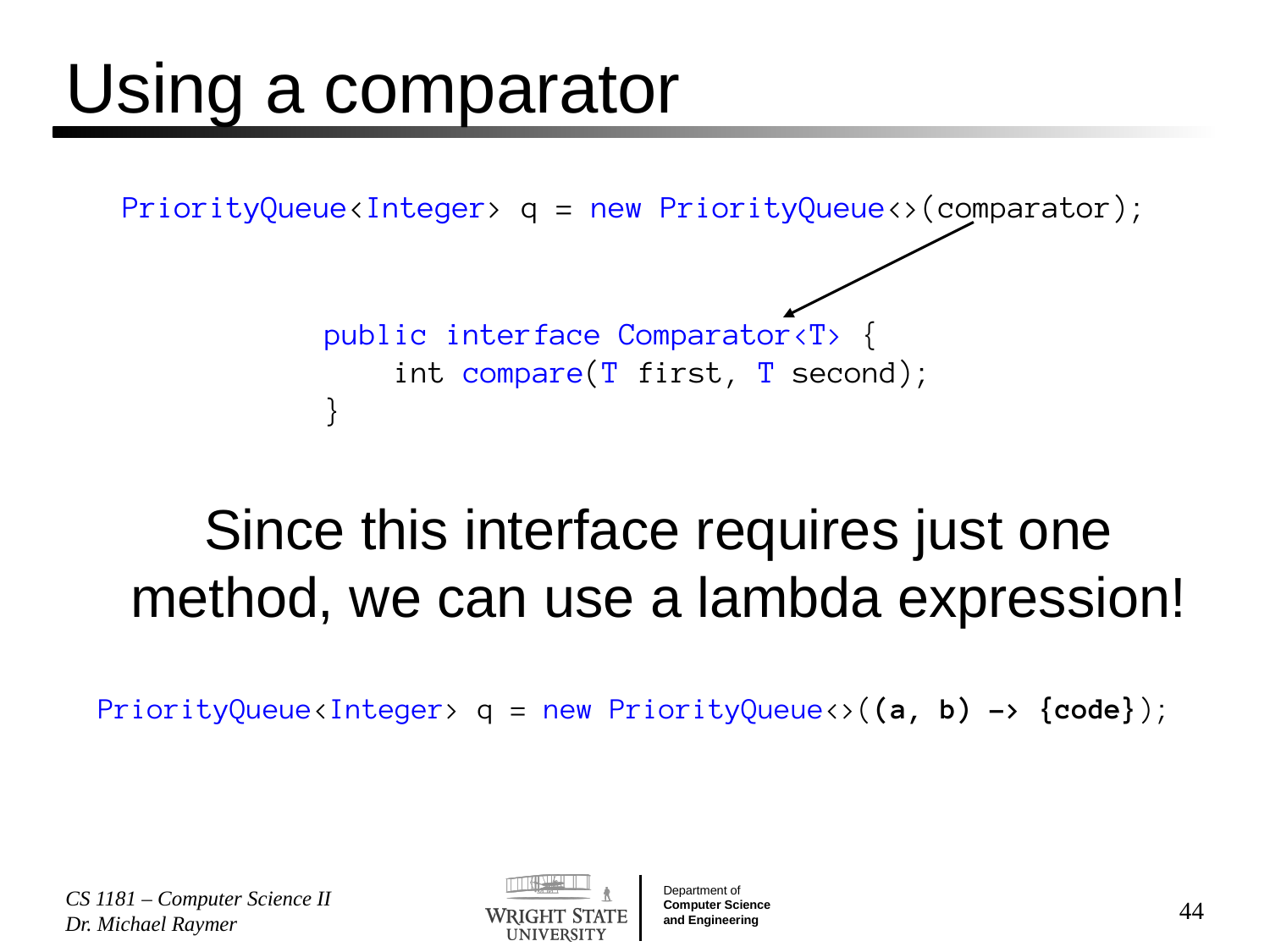

# Using a comparator
PriorityQueue<Integer> q = new PriorityQueue<>(comparator);
public interface Comparator<T> {
    int compare(T first, T second);
}
Since this interface requires just one method, we can use a lambda expression!
PriorityQueue<Integer> q = new PriorityQueue<>((a, b) -> {code});
CS 1181 – Computer Science II    Dr. Michael Raymer
44